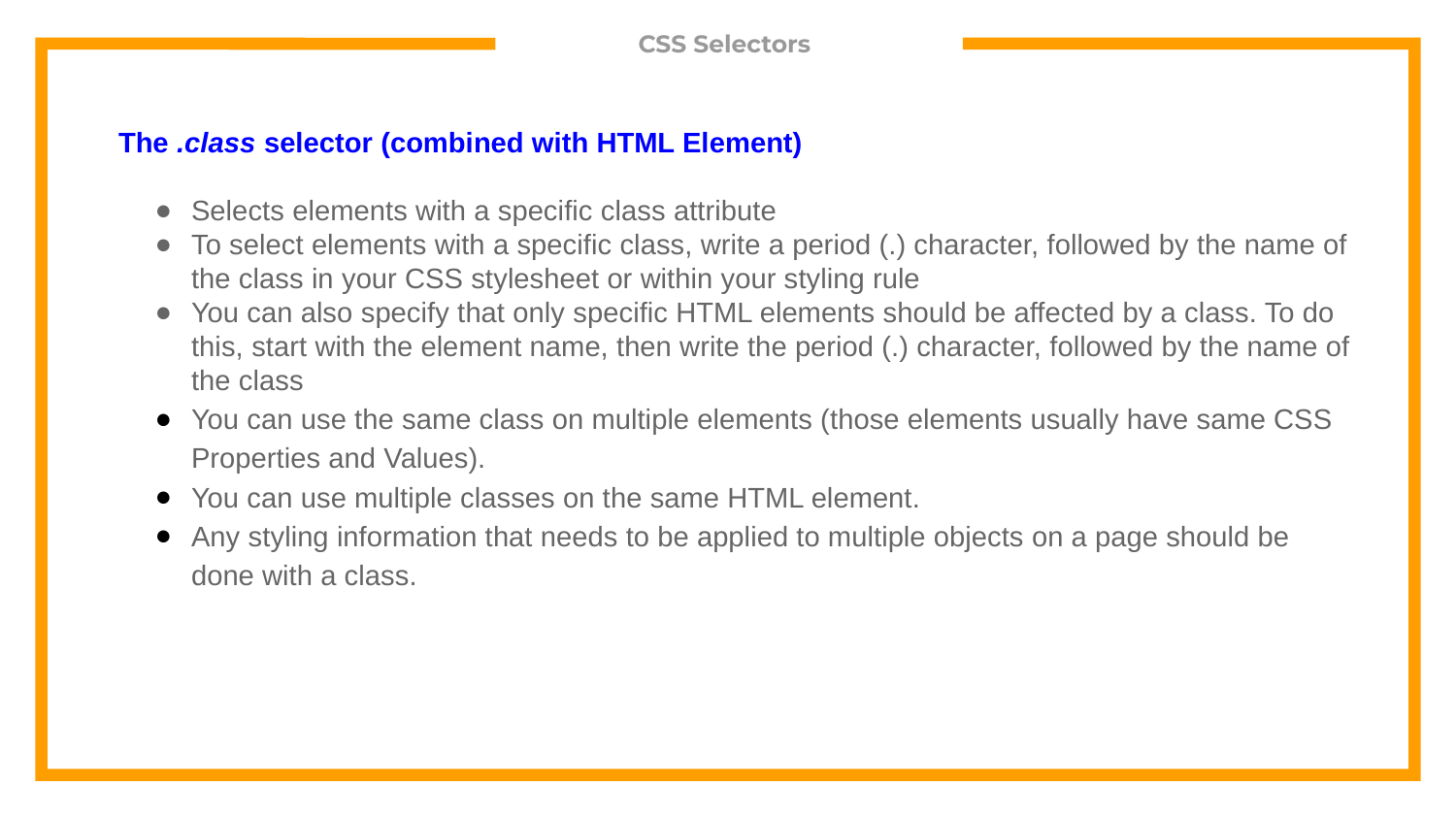

# CSS Selectors

The .class selector (combined with HTML Element)

Selects elements with a specific class attribute
To select elements with a specific class, write a period (.) character, followed by the name of the class in your CSS stylesheet or within your styling rule
You can also specify that only specific HTML elements should be affected by a class. To do this, start with the element name, then write the period (.) character, followed by the name of the class
You can use the same class on multiple elements (those elements usually have same CSS Properties and Values).
You can use multiple classes on the same HTML element.
Any styling information that needs to be applied to multiple objects on a page should be done with a class.